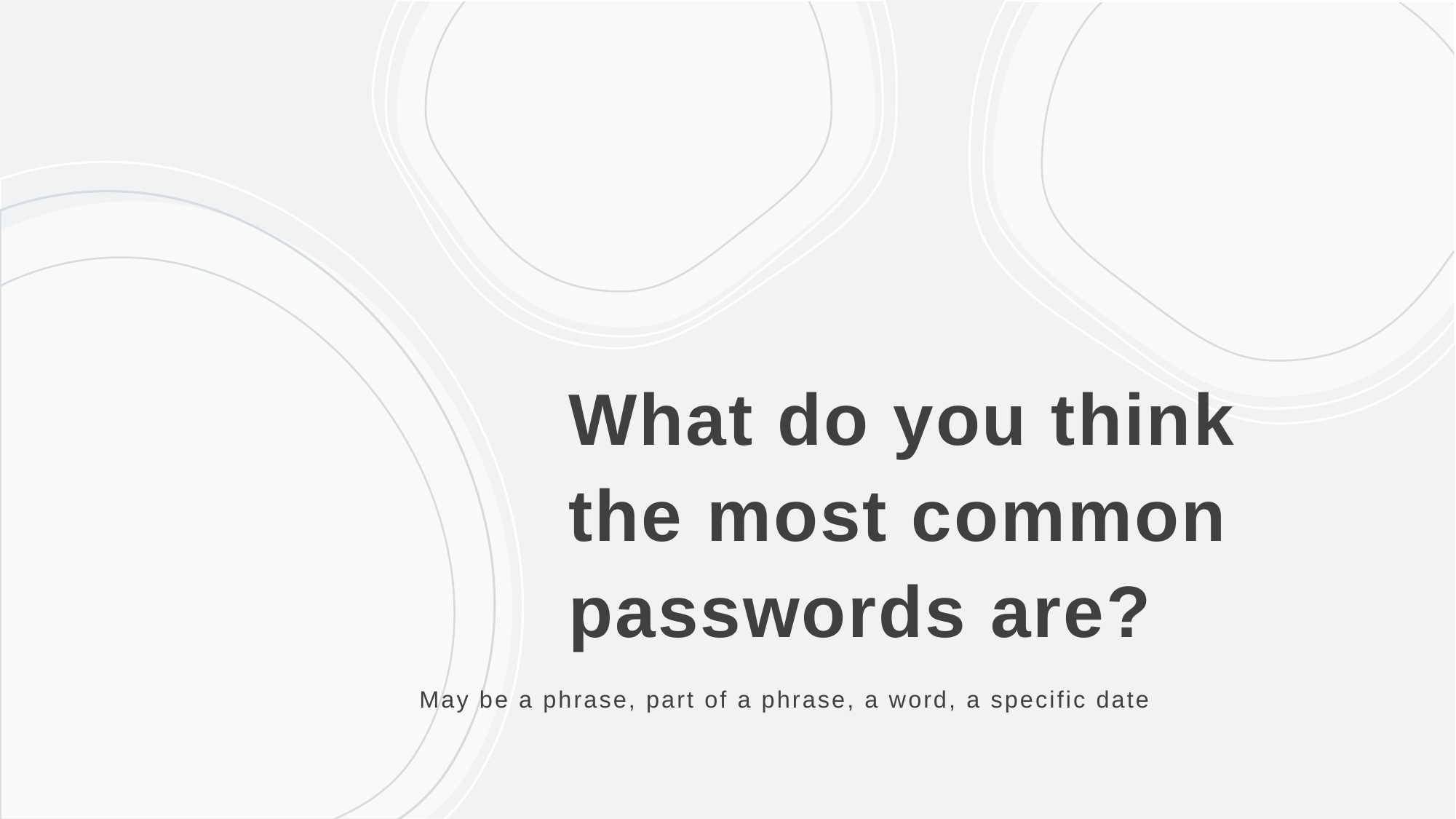

# What do you think the most common passwords are?
May be a phrase, part of a phrase, a word, a specific date